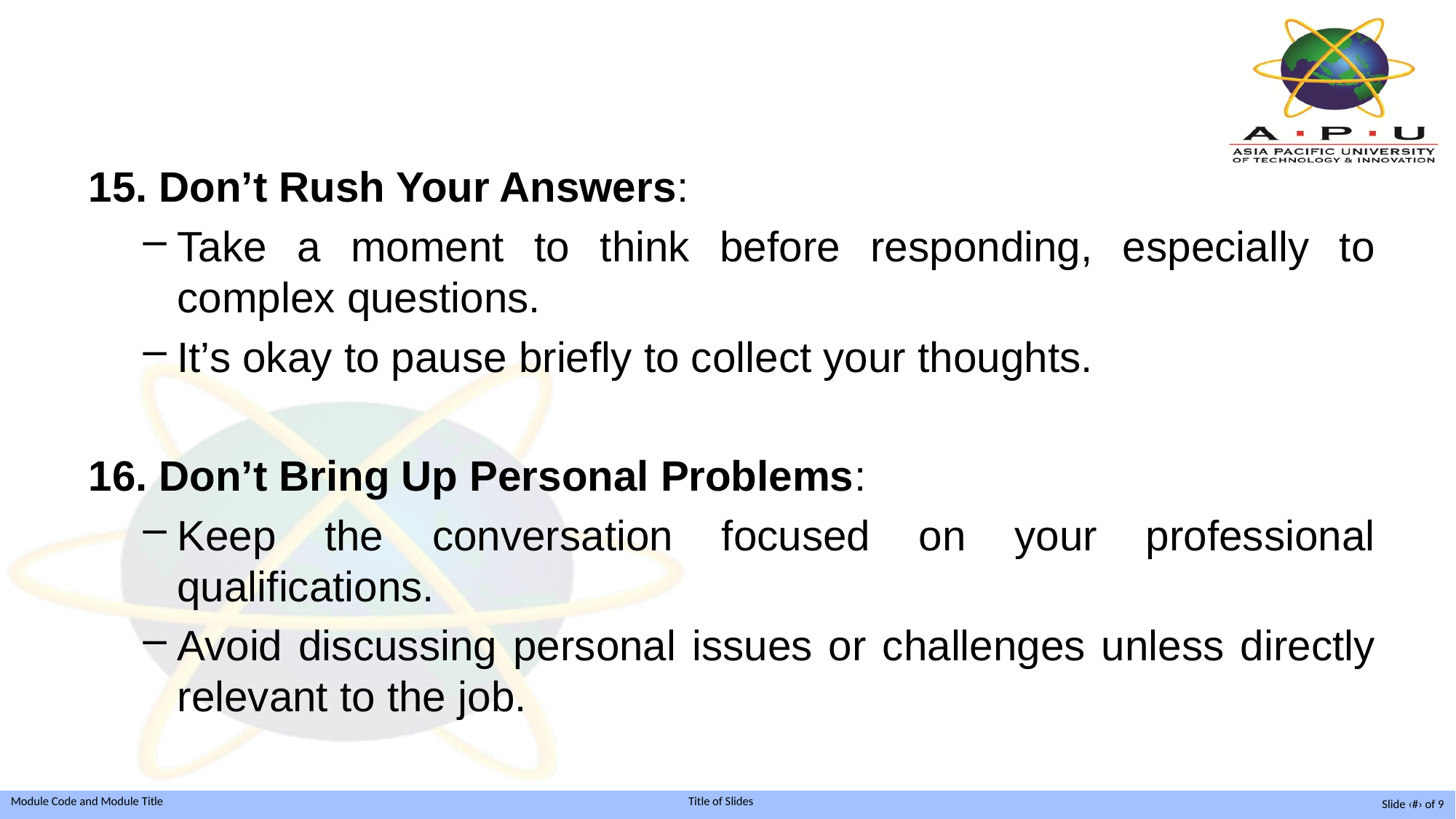

15. Don’t Rush Your Answers:
Take a moment to think before responding, especially to complex questions.
It’s okay to pause briefly to collect your thoughts.

16. Don’t Bring Up Personal Problems:
Keep the conversation focused on your professional qualifications.
Avoid discussing personal issues or challenges unless directly relevant to the job.

Slide ‹#› of 9